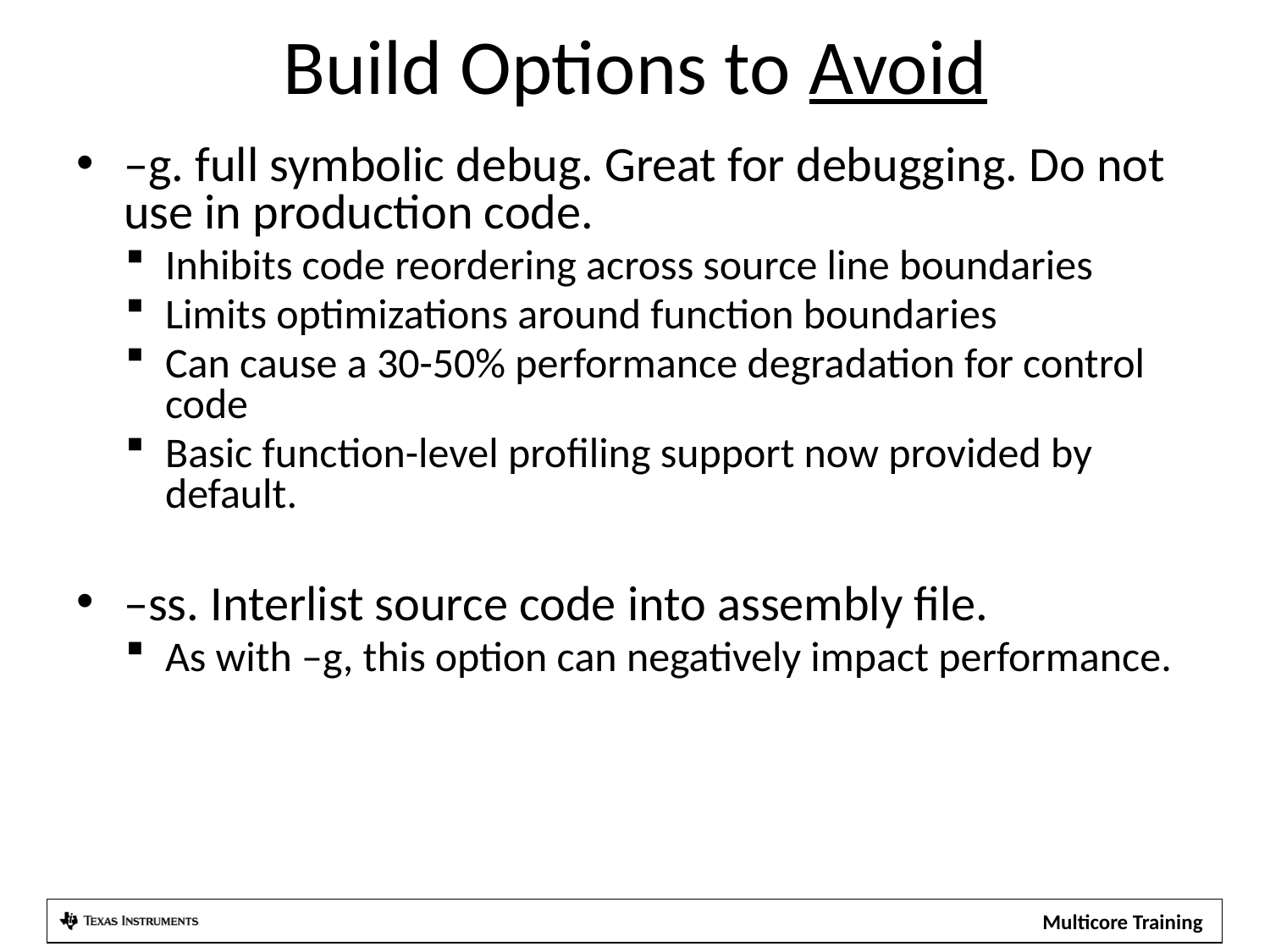

# Build Options to Avoid
–g. full symbolic debug. Great for debugging. Do not use in production code.
Inhibits code reordering across source line boundaries
Limits optimizations around function boundaries
Can cause a 30-50% performance degradation for control code
Basic function-level profiling support now provided by default.

–ss. Interlist source code into assembly file.
As with –g, this option can negatively impact performance.